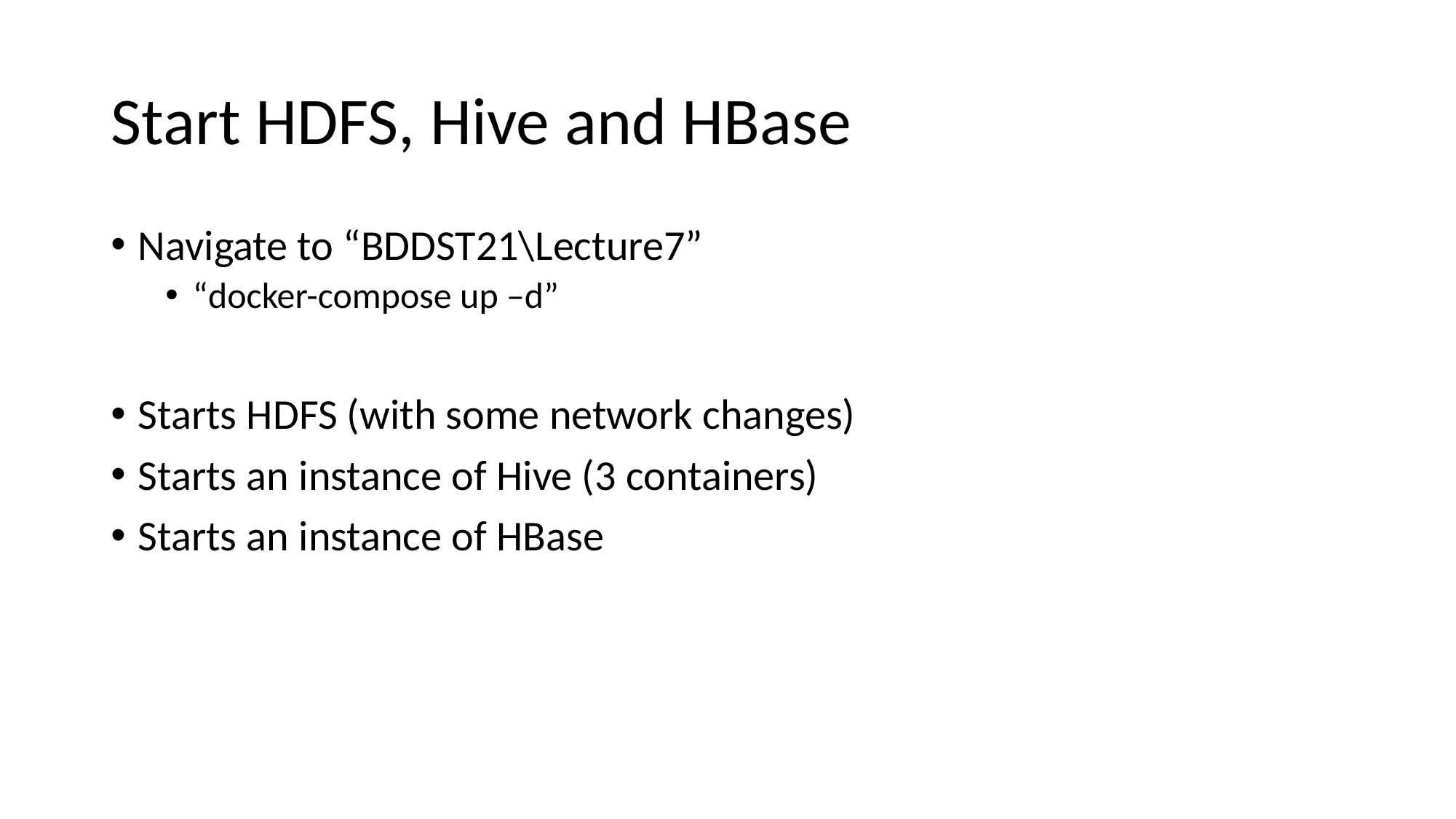

# Start HDFS, Hive and HBase
Navigate to “BDDST21\Lecture7”
“docker-compose up –d”

Starts HDFS (with some network changes)
Starts an instance of Hive (3 containers)
Starts an instance of HBase